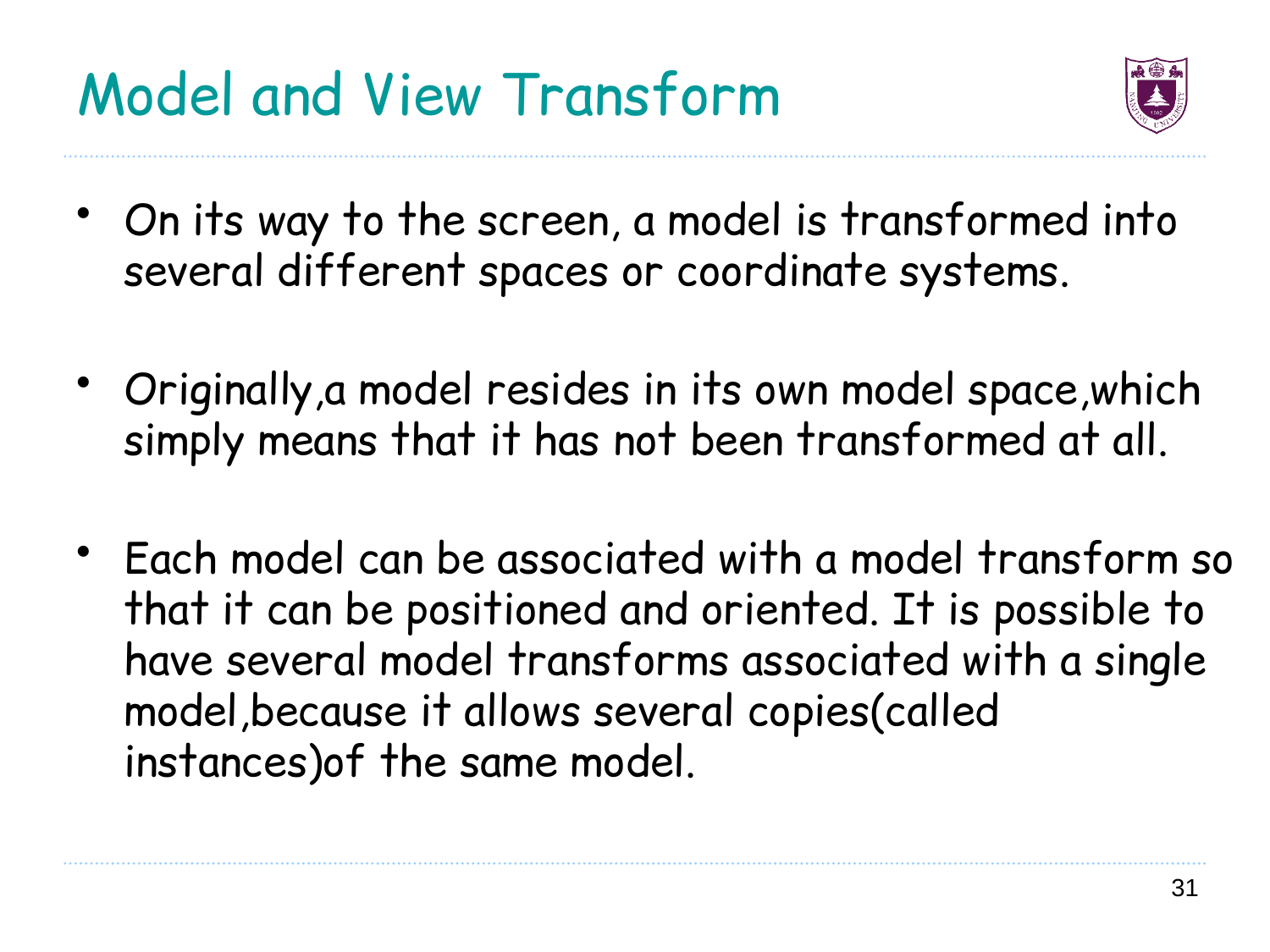

# Model and View Transform
On its way to the screen, a model is transformed into several different spaces or coordinate systems.

Originally,a model resides in its own model space,which simply means that it has not been transformed at all.

Each model can be associated with a model transform so that it can be positioned and oriented. It is possible to have several model transforms associated with a single model,because it allows several copies(called instances)of the same model.
31